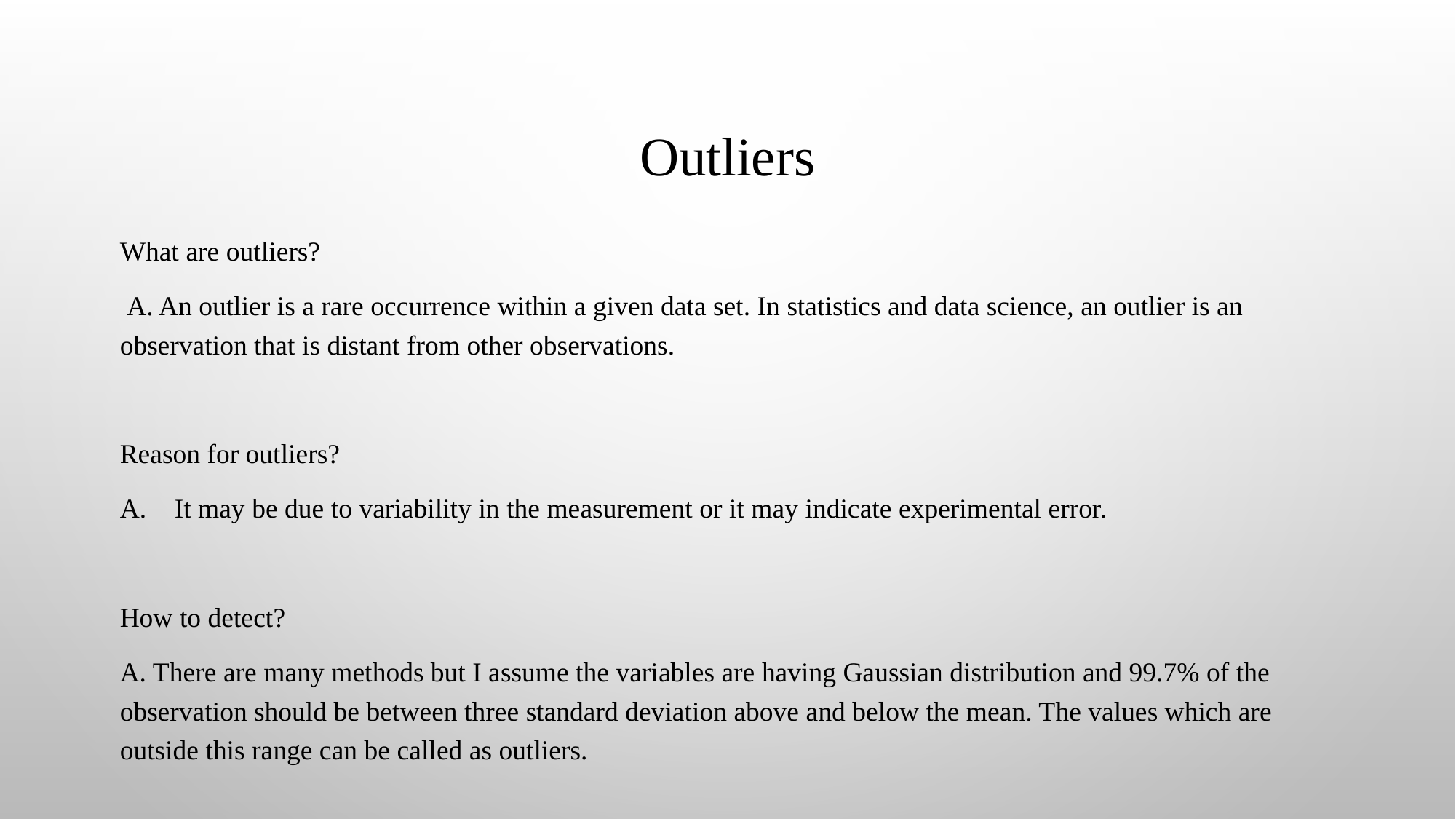

# Outliers
What are outliers?
 A. An outlier is a rare occurrence within a given data set. In statistics and data science, an outlier is an observation that is distant from other observations.

Reason for outliers?
It may be due to variability in the measurement or it may indicate experimental error.

How to detect?
A. There are many methods but I assume the variables are having Gaussian distribution and 99.7% of the observation should be between three standard deviation above and below the mean. The values which are outside this range can be called as outliers.